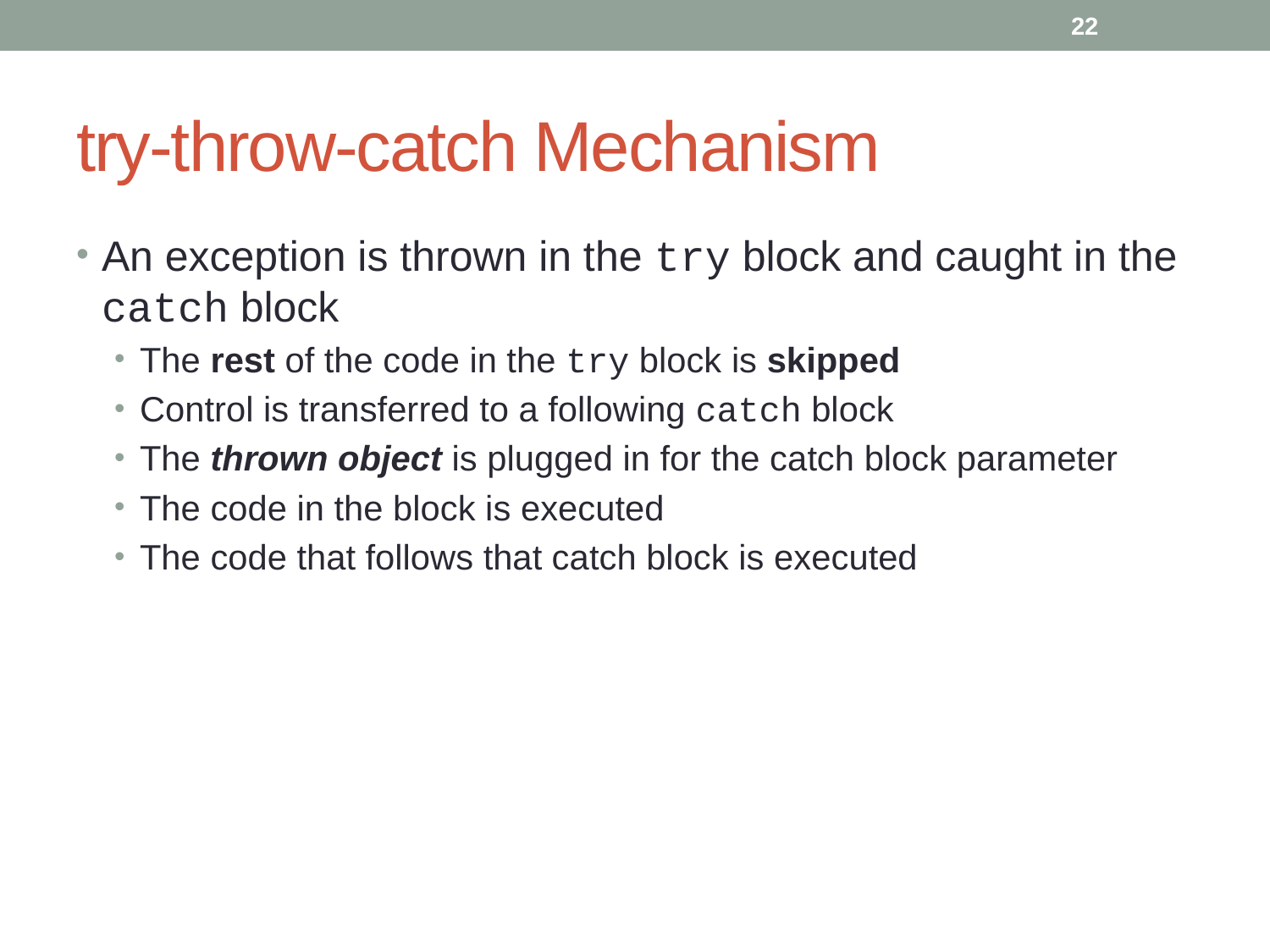

22
# try-throw-catch Mechanism
An exception is thrown in the try block and caught in the catch block
The rest of the code in the try block is skipped
Control is transferred to a following catch block
The thrown object is plugged in for the catch block parameter
The code in the block is executed
The code that follows that catch block is executed